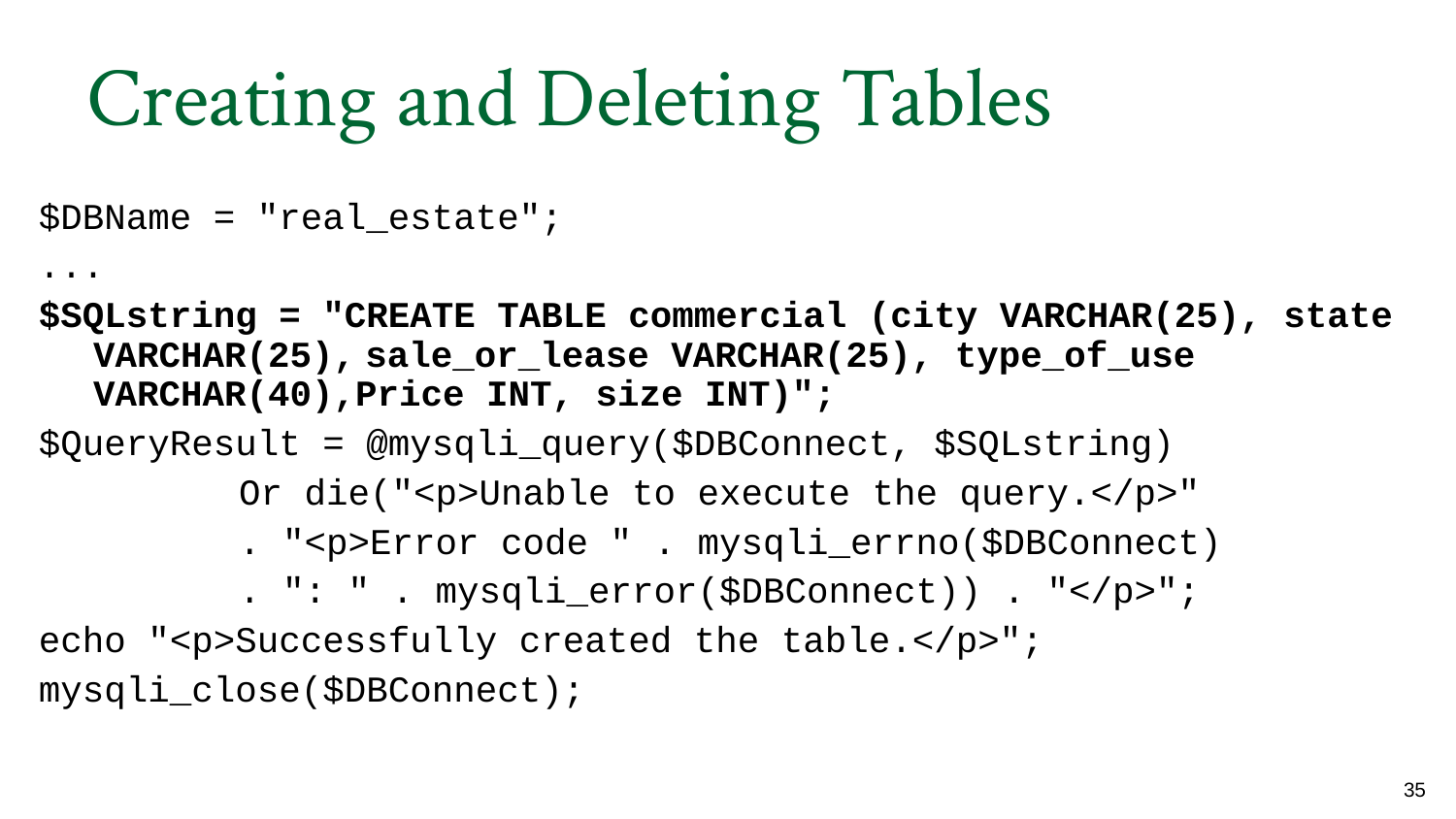

Creating and Deleting Tables

$DBName = "real_estate";
...
$SQLstring = "CREATE TABLE commercial (city VARCHAR(25), state VARCHAR(25), sale_or_lease VARCHAR(25), type_of_use VARCHAR(40),Price INT, size INT)";
$QueryResult = @mysqli_query($DBConnect, $SQLstring)
		Or die("<p>Unable to execute the query.</p>"
		. "<p>Error code " . mysqli_errno($DBConnect)
		. ": " . mysqli_error($DBConnect)) . "</p>";
echo "<p>Successfully created the table.</p>";
mysqli_close($DBConnect);

35